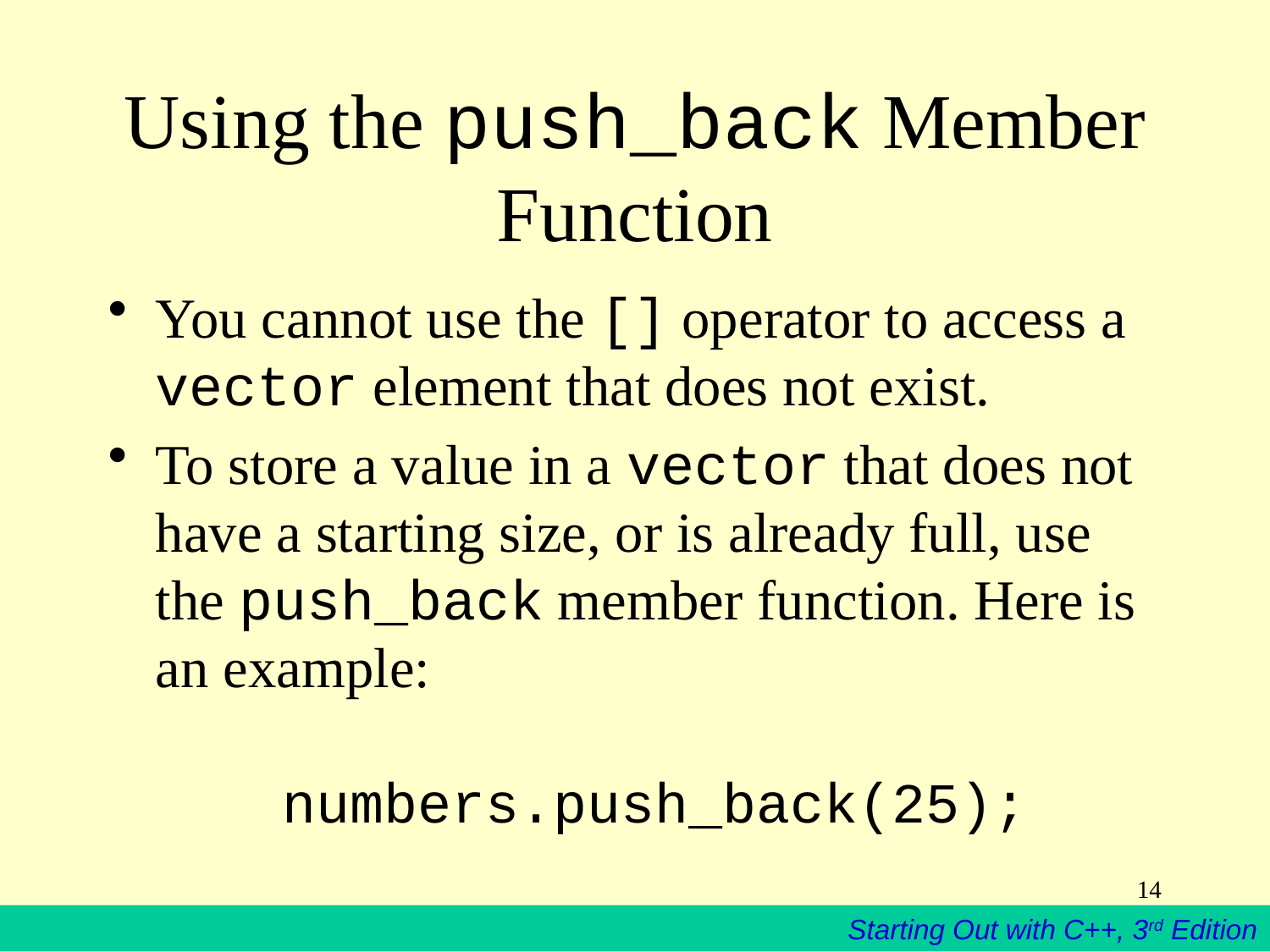

# Using the push_back Member Function
You cannot use the [] operator to access a vector element that does not exist.
To store a value in a vector that does not have a starting size, or is already full, use the push_back member function. Here is an example:
	numbers.push_back(25);
14